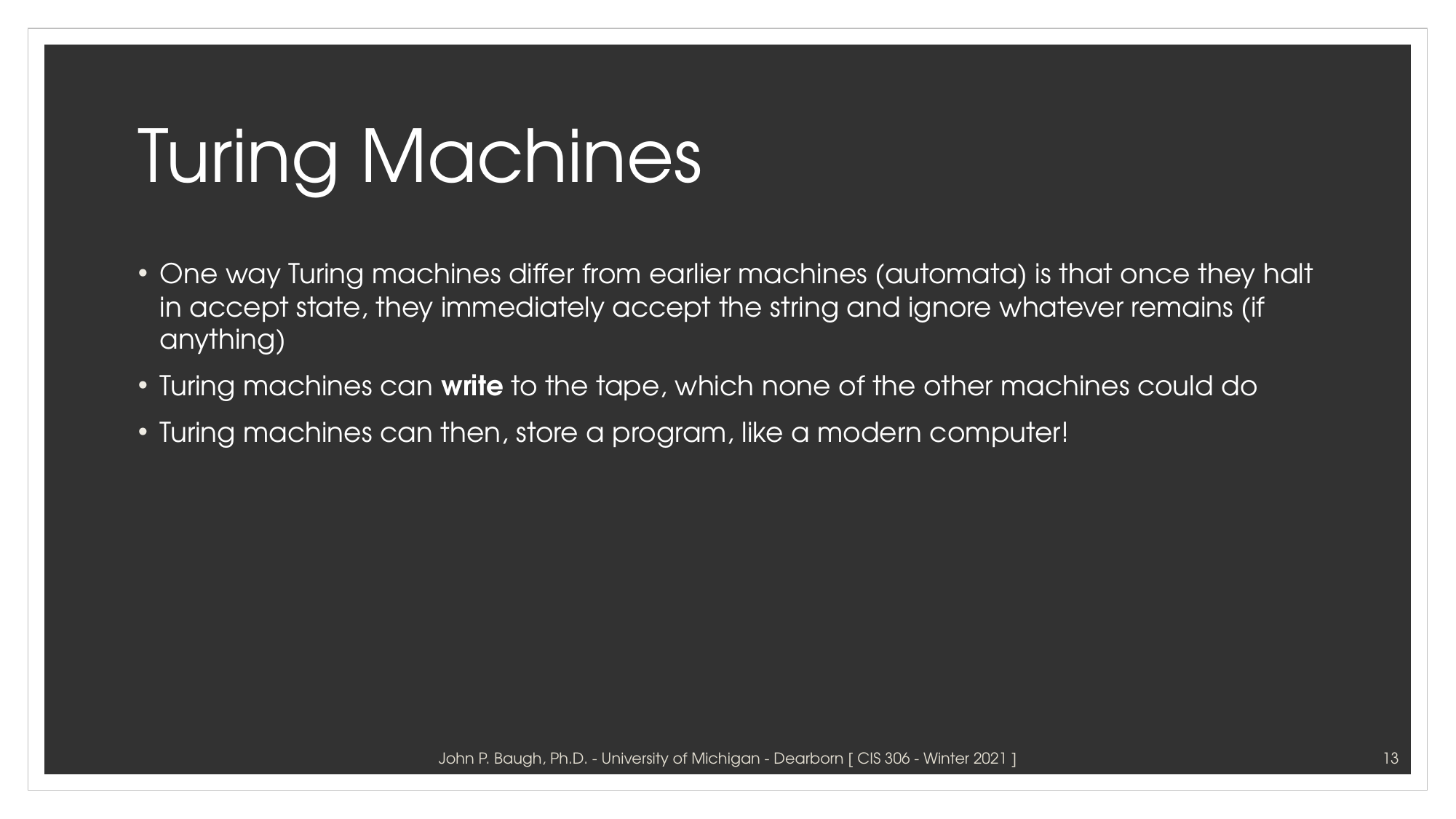

# Turing Machines
One way Turing machines differ from earlier machines (automata) is that once they halt in accept state, they immediately accept the string and ignore whatever remains (if anything)
Turing machines can write to the tape, which none of the other machines could do
Turing machines can then, store a program, like a modern computer!
John P. Baugh, Ph.D. - University of Michigan - Dearborn [ CIS 306 - Winter 2021 ]
13